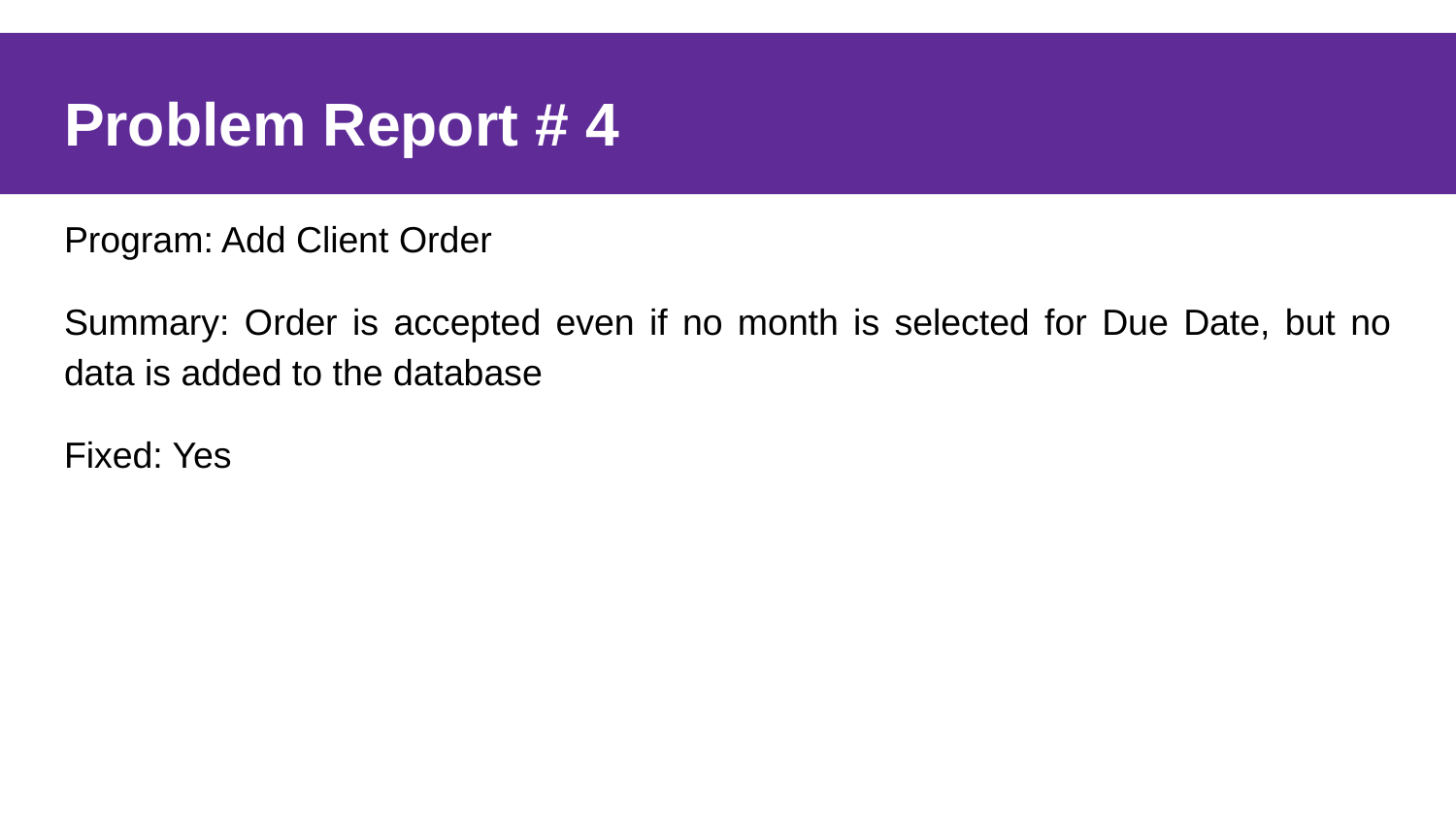

# Problem Report # 4
Problem Report # 4
Program: Add Client Order
Summary: Order is accepted even if no month is selected for Due Date, but no data is added to the database
Fixed: Yes